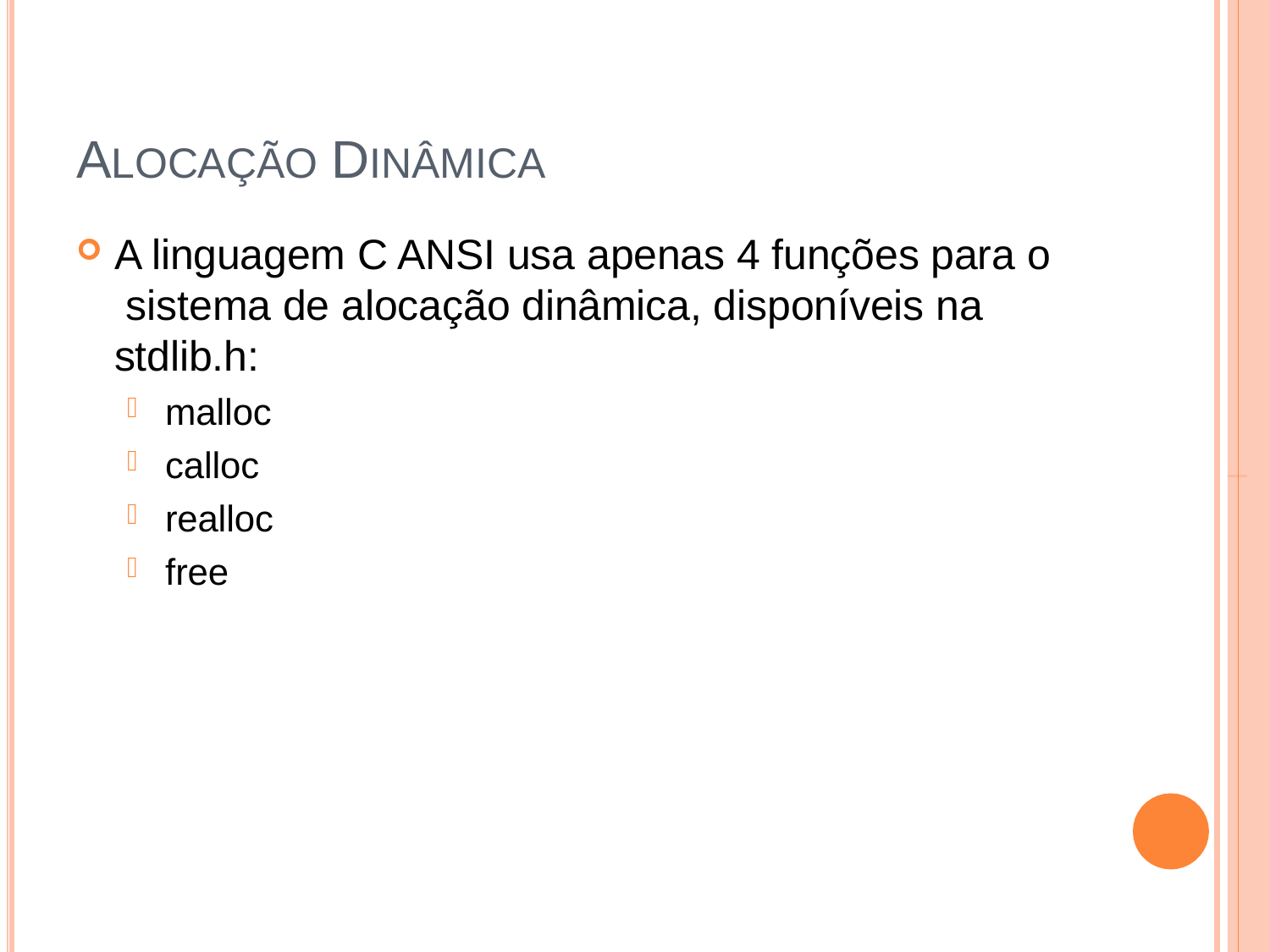

# ALOCAÇÃO DINÂMICA
A linguagem C ANSI usa apenas 4 funções para o  sistema de alocação dinâmica, disponíveis na  stdlib.h:
malloc
calloc
realloc
free